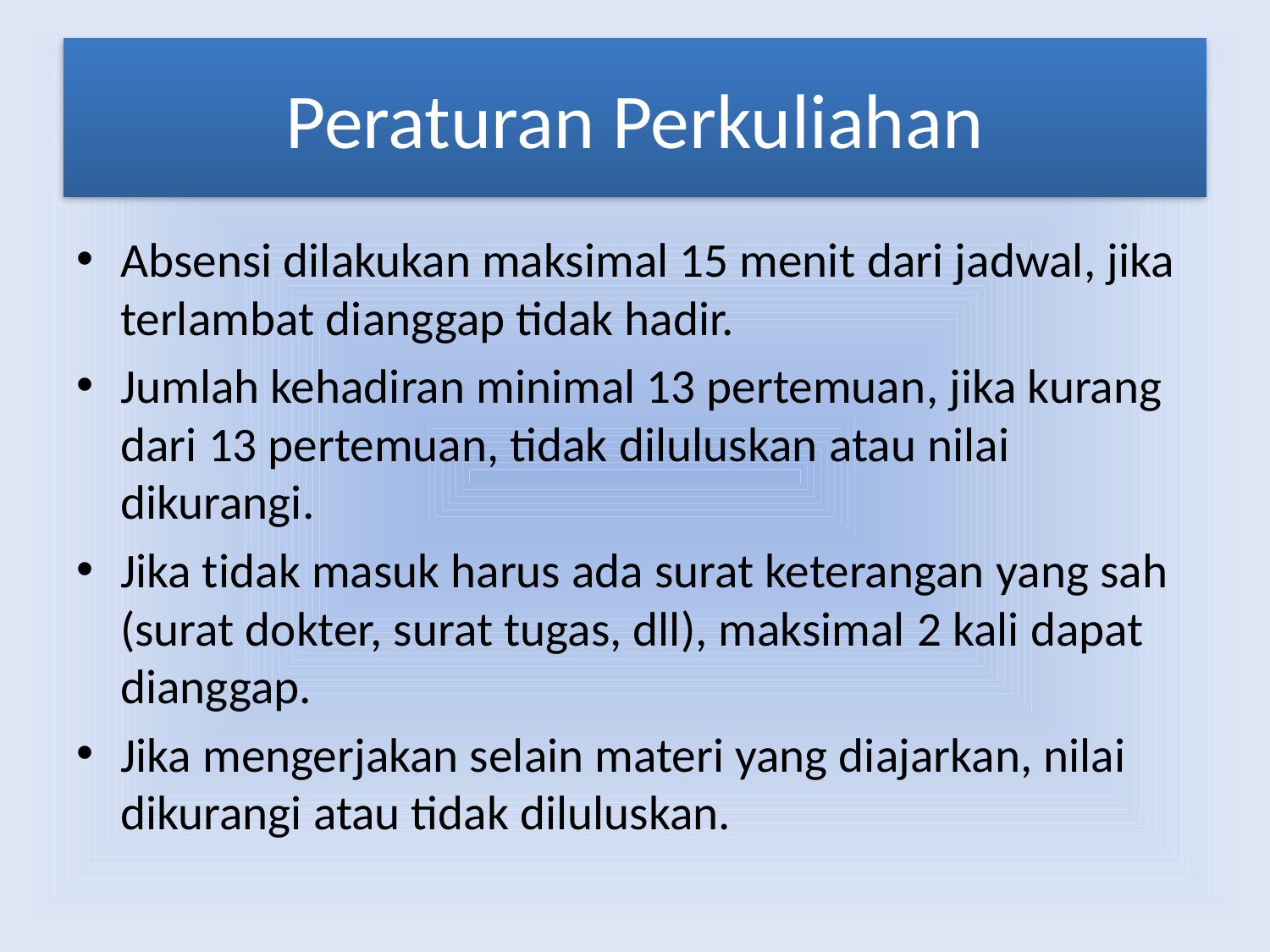

# Peraturan Perkuliahan
Absensi dilakukan maksimal 15 menit dari jadwal, jika terlambat dianggap tidak hadir.
Jumlah kehadiran minimal 13 pertemuan, jika kurang dari 13 pertemuan, tidak diluluskan atau nilai dikurangi.
Jika tidak masuk harus ada surat keterangan yang sah (surat dokter, surat tugas, dll), maksimal 2 kali dapat dianggap.
Jika mengerjakan selain materi yang diajarkan, nilai dikurangi atau tidak diluluskan.